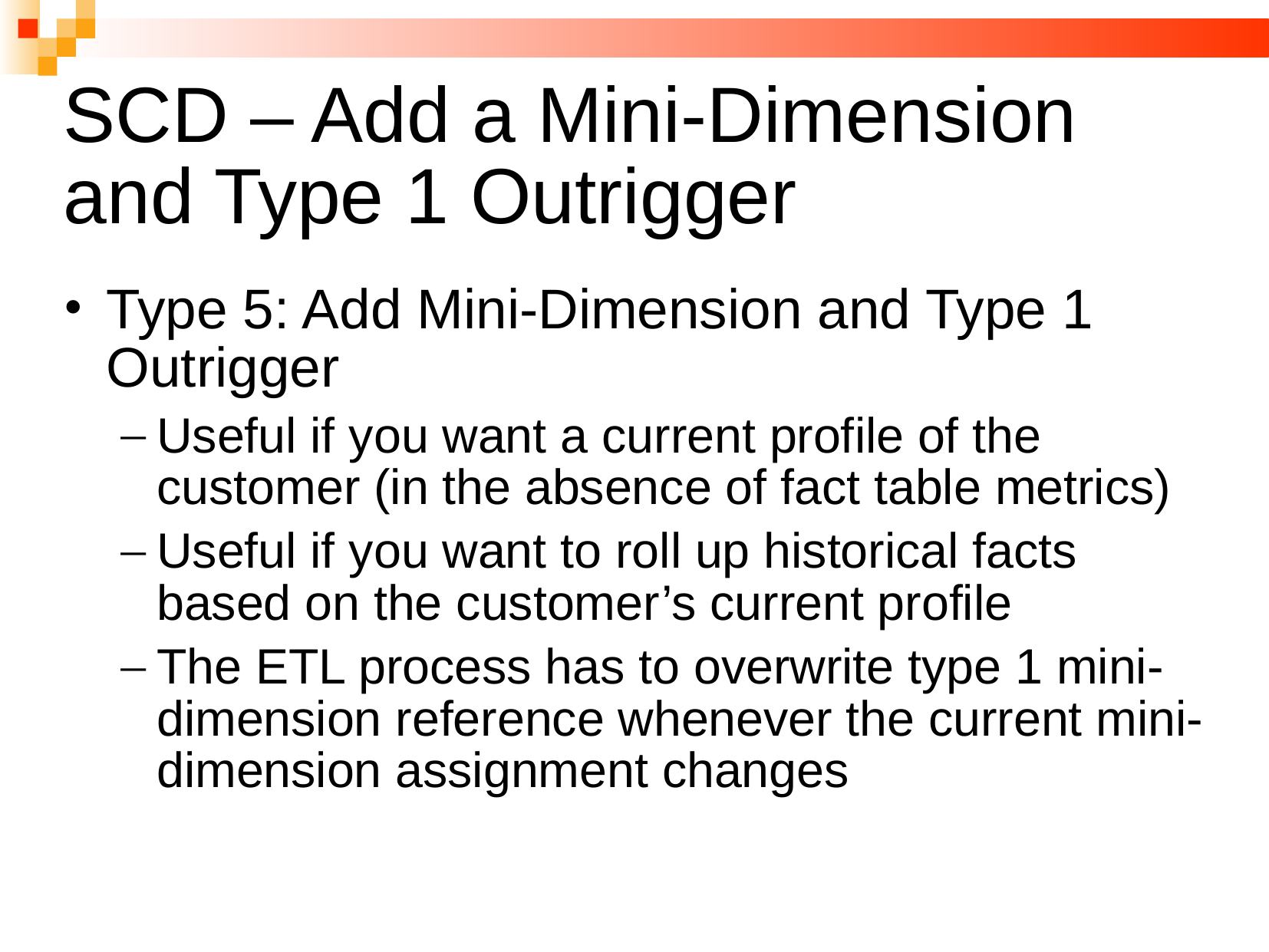

# SCD – Add a Mini-Dimension and Type 1 Outrigger
Type 5: Add Mini-Dimension and Type 1 Outrigger
Useful if you want a current profile of the customer (in the absence of fact table metrics)
Useful if you want to roll up historical facts based on the customer’s current profile
The ETL process has to overwrite type 1 mini-dimension reference whenever the current mini-dimension assignment changes